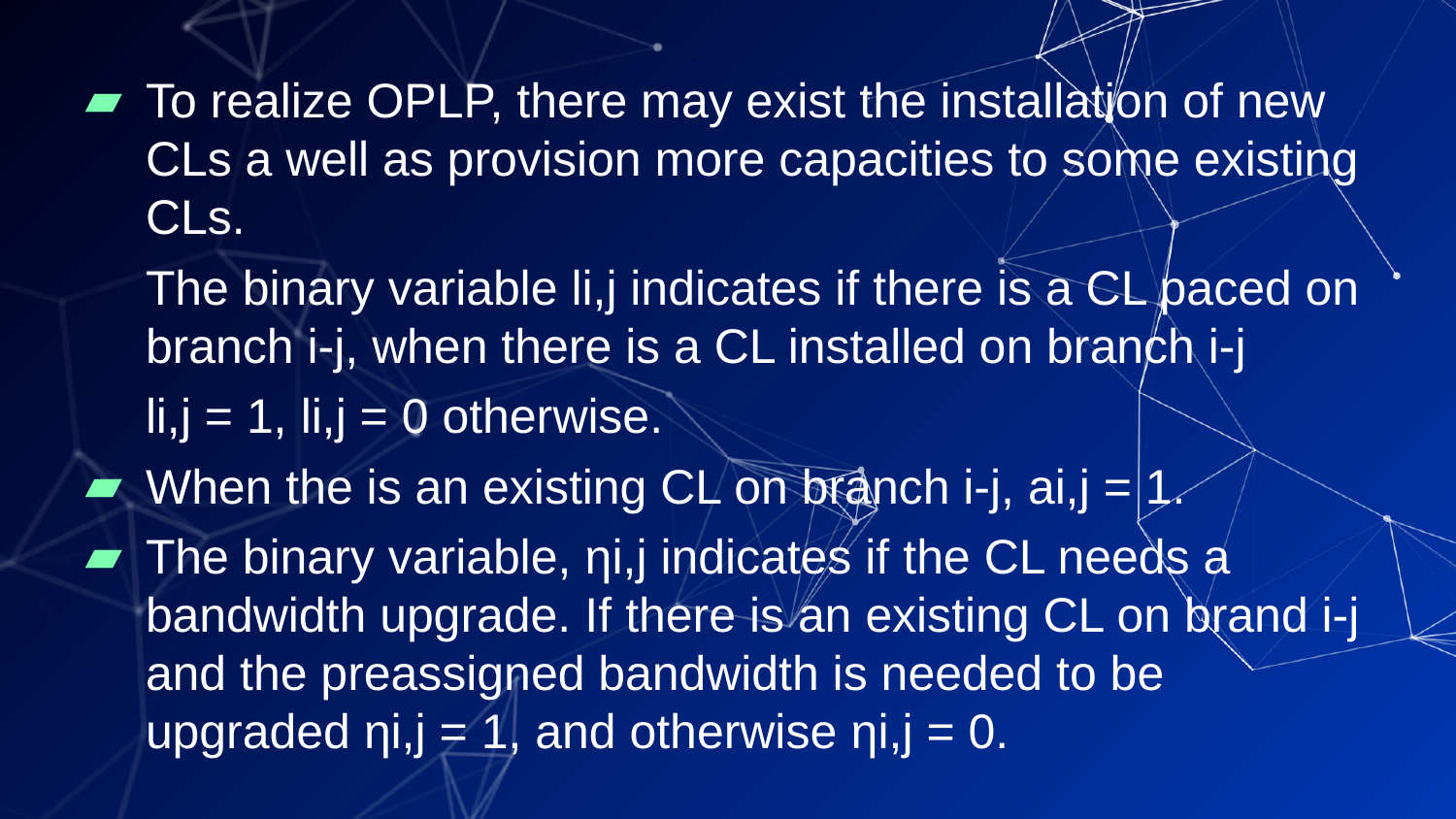

To realize OPLP, there may exist the installation of new CLs a well as provision more capacities to some existing CLs.
	The binary variable li,j indicates if there is a CL paced on branch i-j, when there is a CL installed on branch i-j
	li,j = 1, li,j = 0 otherwise.
When the is an existing CL on branch i-j, ai,j = 1.
The binary variable, ηi,j indicates if the CL needs a bandwidth upgrade. If there is an existing CL on brand i-j and the preassigned bandwidth is needed to be upgraded ηi,j = 1, and otherwise ηi,j = 0.
32